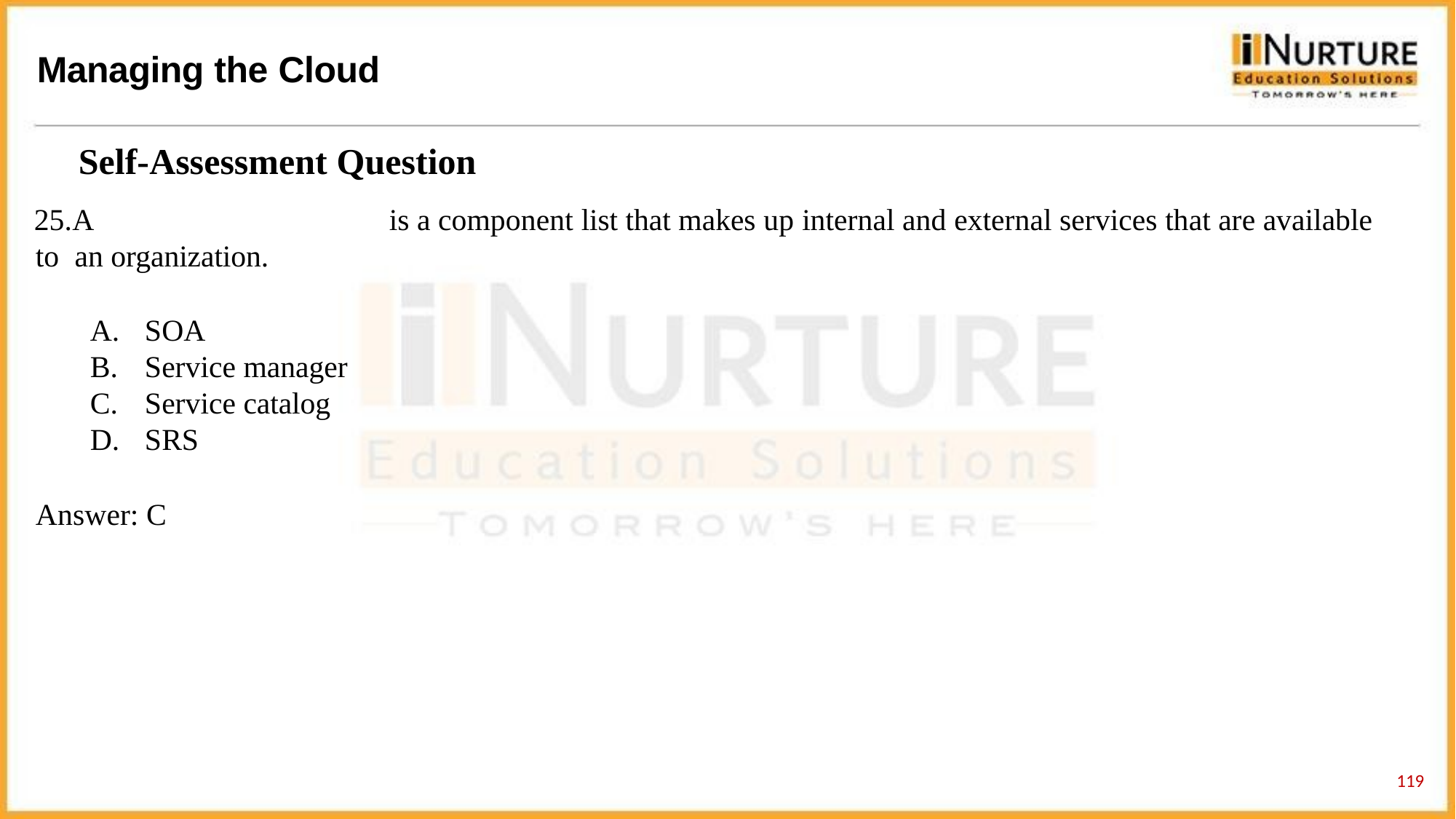

# Managing the Cloud
Self-Assessment Question
A	is a component list that makes up internal and external services that are available to  an organization.

SOA
Service manager
Service catalog
SRS

Answer: C
119